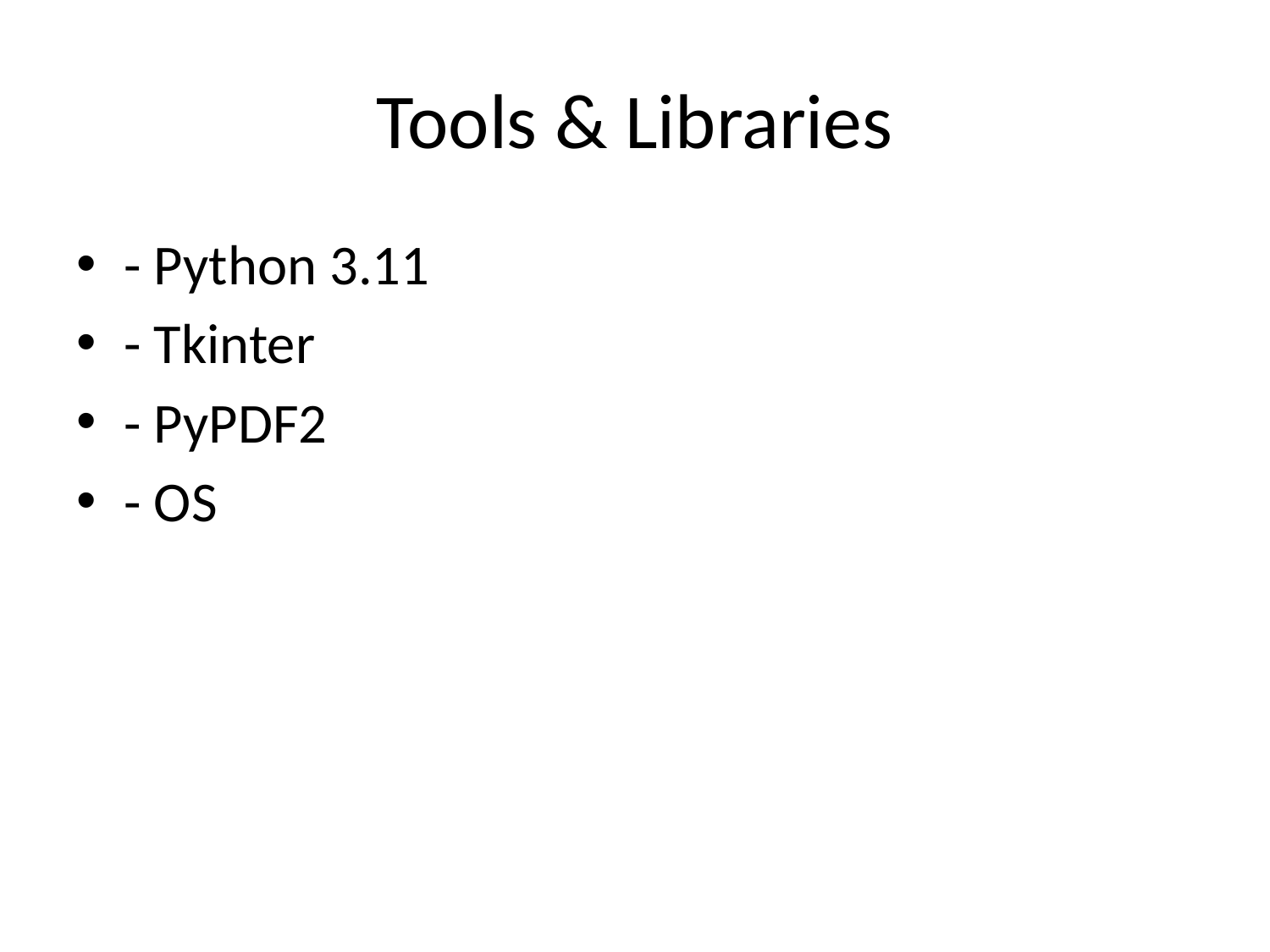

# Tools & Libraries
- Python 3.11
- Tkinter
- PyPDF2
- OS